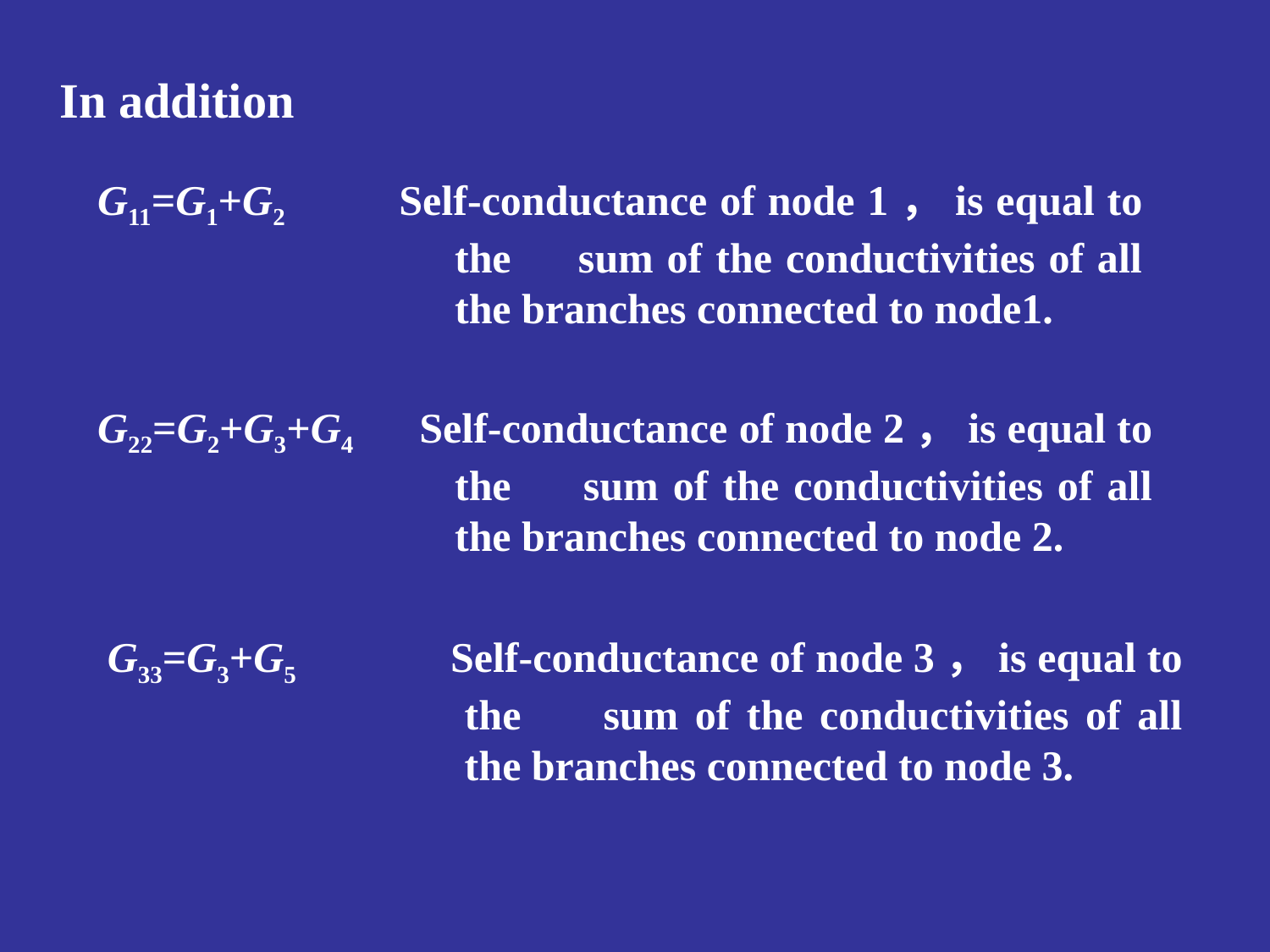

In addition
G11=G1+G2              Self-conductance of node 1，is equal to the     sum of the conductivities of all the branches connected to node1.
G22=G2+G3+G4          Self-conductance of node 2，is equal to the     sum of the conductivities of all the branches connected to node 2.
G33=G3+G5      Self-conductance of node 3，is equal to the     sum of the conductivities of all the branches connected to node 3.